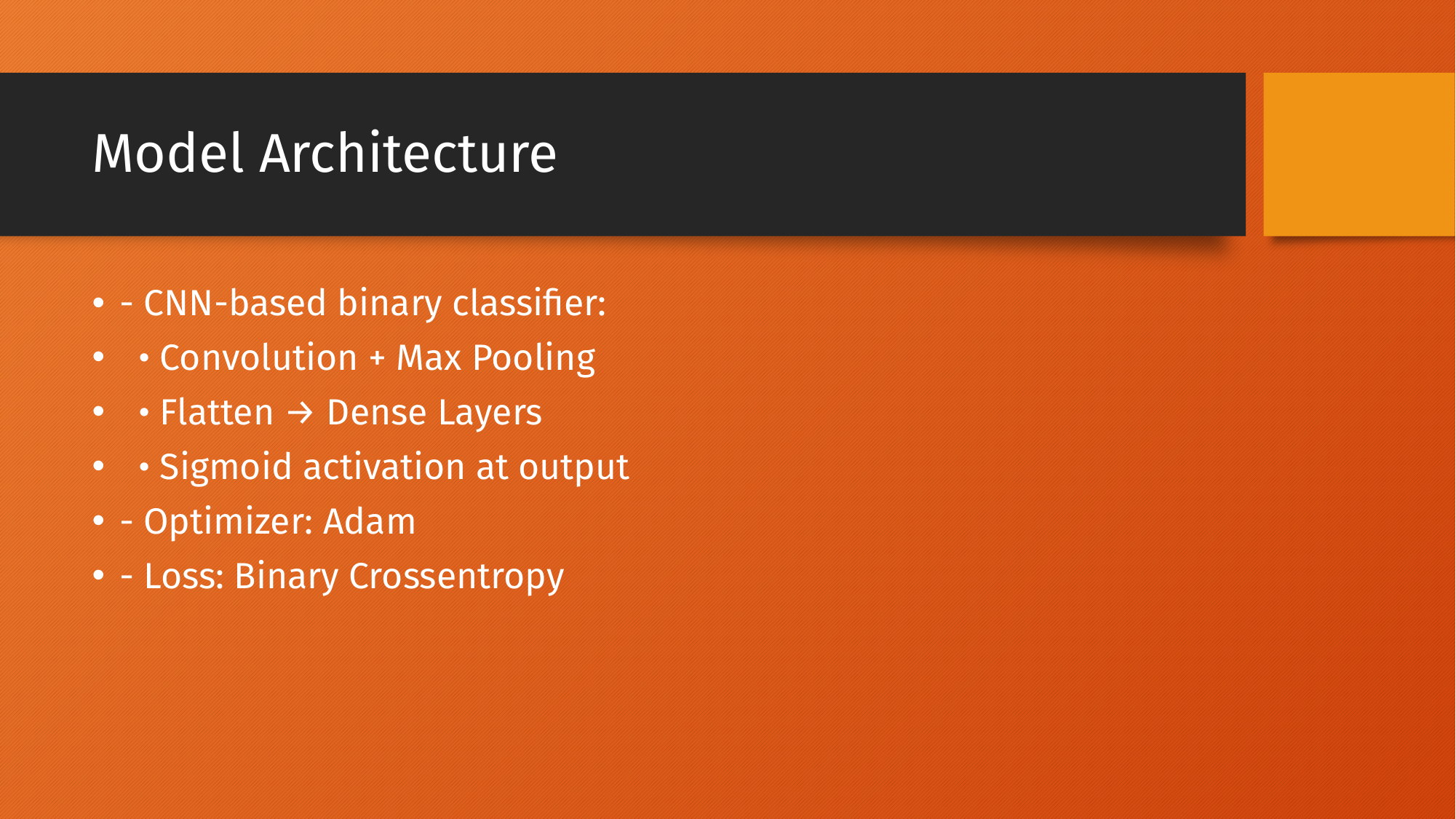

# Model Architecture
- CNN-based binary classifier:
  • Convolution + Max Pooling
  • Flatten → Dense Layers
  • Sigmoid activation at output
- Optimizer: Adam
- Loss: Binary Crossentropy